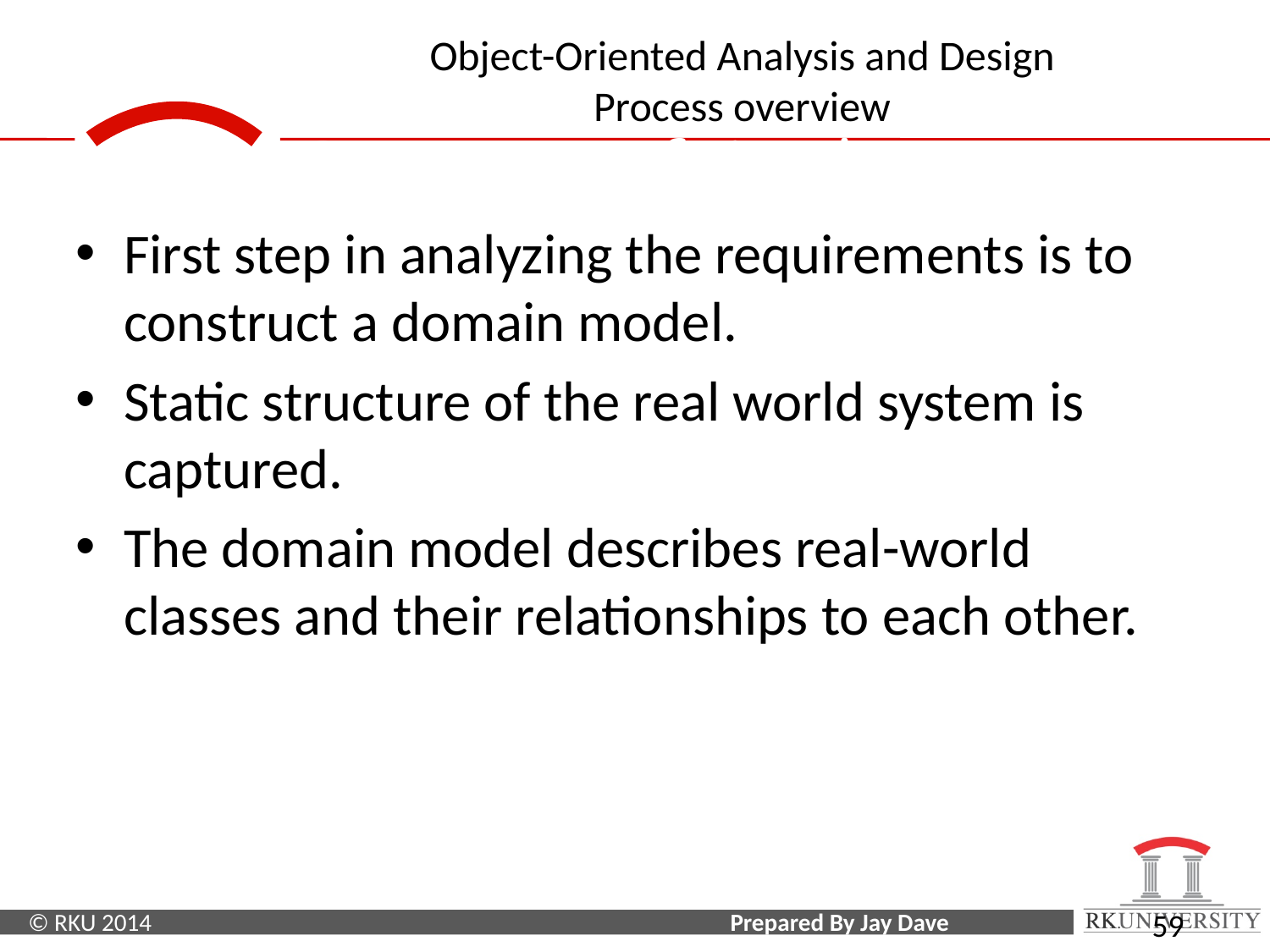

Overview of Analysis
First step in analyzing the requirements is to construct a domain model.
Static structure of the real world system is captured.
The domain model describes real-world classes and their relationships to each other.
59